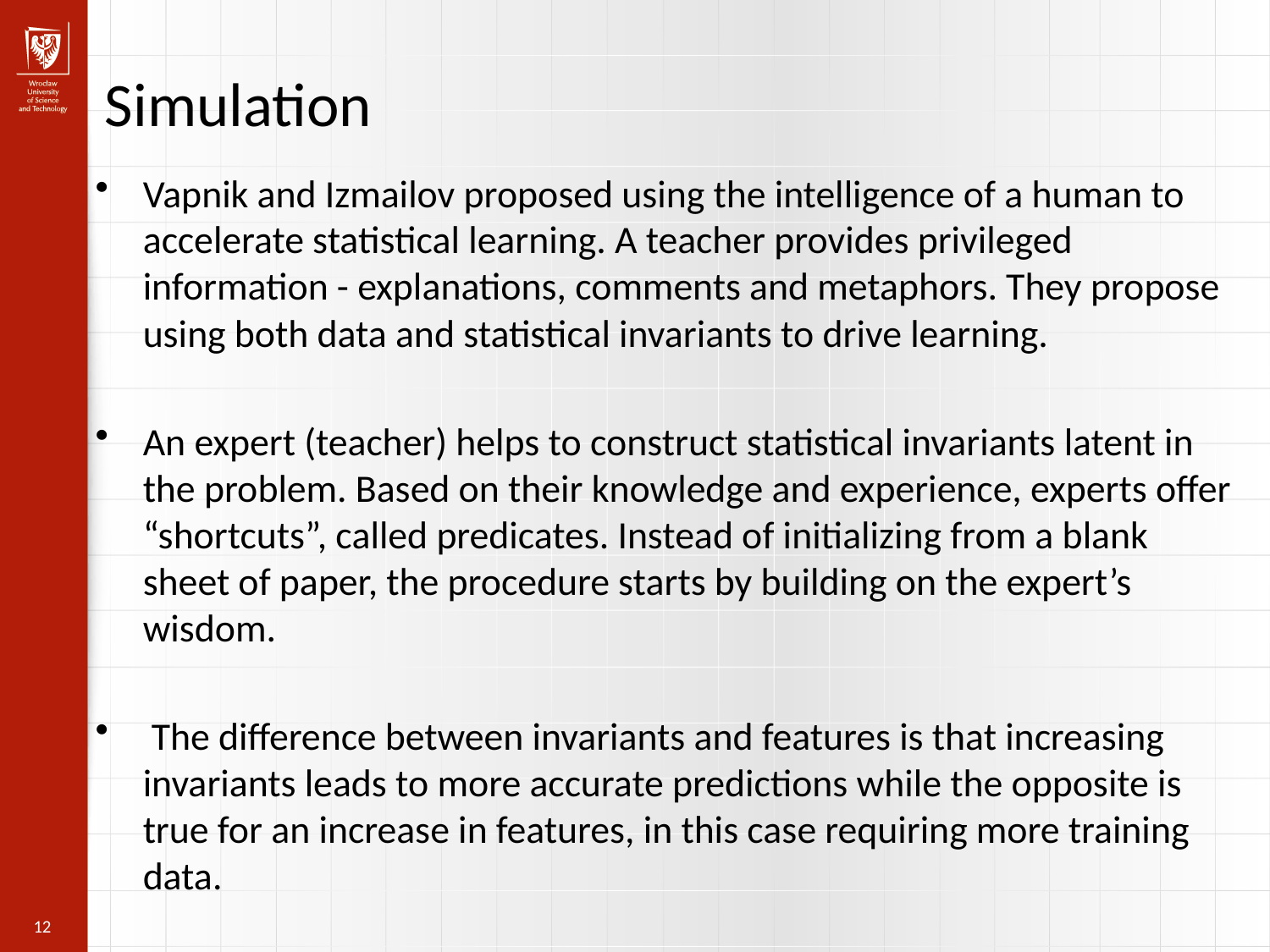

Simulation
Vapnik and Izmailov proposed using the intelligence of a human to accelerate statistical learning. A teacher provides privileged information - explanations, comments and metaphors. They propose using both data and statistical invariants to drive learning.

An expert (teacher) helps to construct statistical invariants latent in the problem. Based on their knowledge and experience, experts offer “shortcuts”, called predicates. Instead of initializing from a blank sheet of paper, the procedure starts by building on the expert’s wisdom.

 The difference between invariants and features is that increasing invariants leads to more accurate predictions while the opposite is true for an increase in features, in this case requiring more training data.